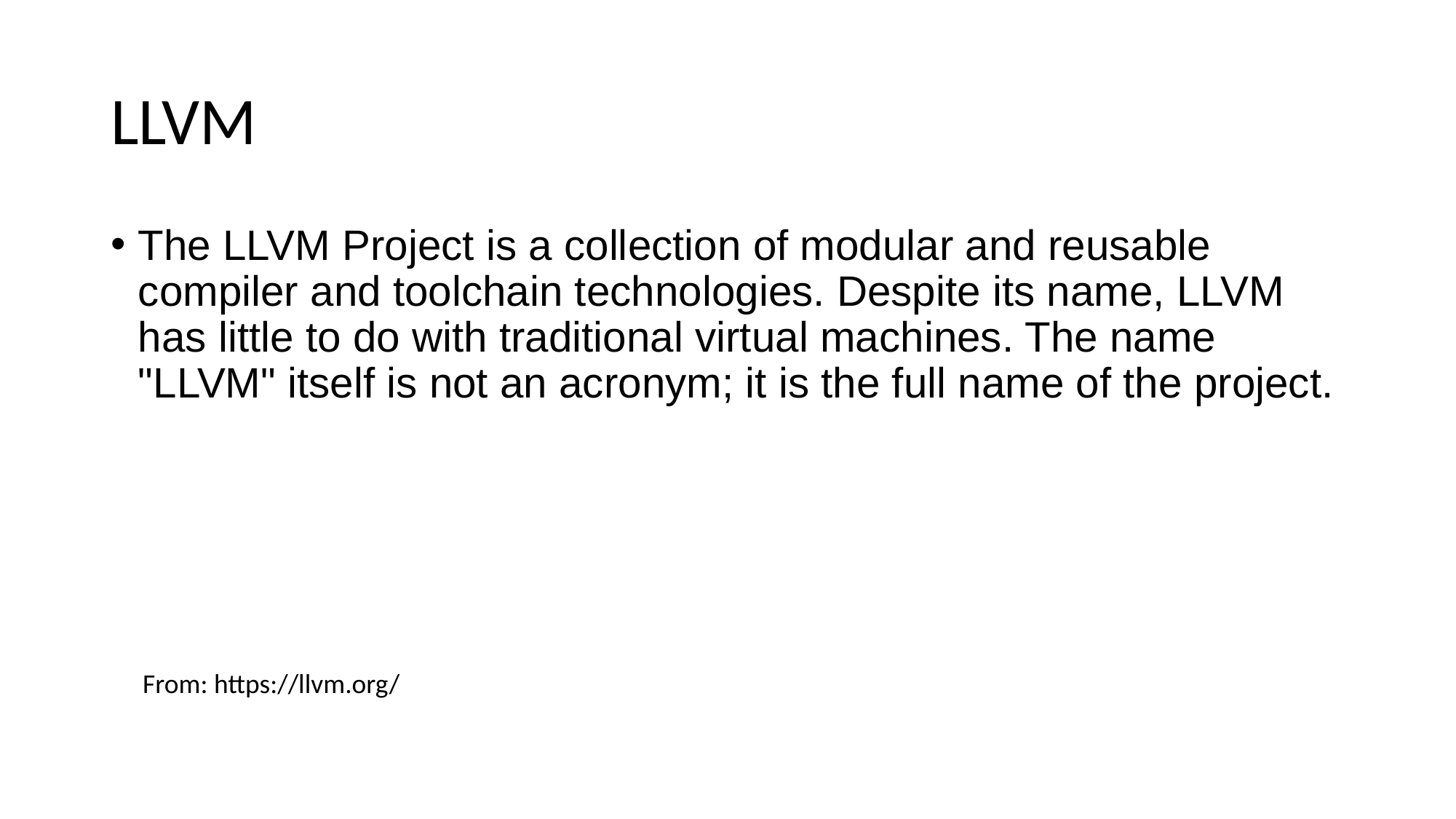

# LLVM
The LLVM Project is a collection of modular and reusable compiler and toolchain technologies. Despite its name, LLVM has little to do with traditional virtual machines. The name "LLVM" itself is not an acronym; it is the full name of the project.

From: https://llvm.org/